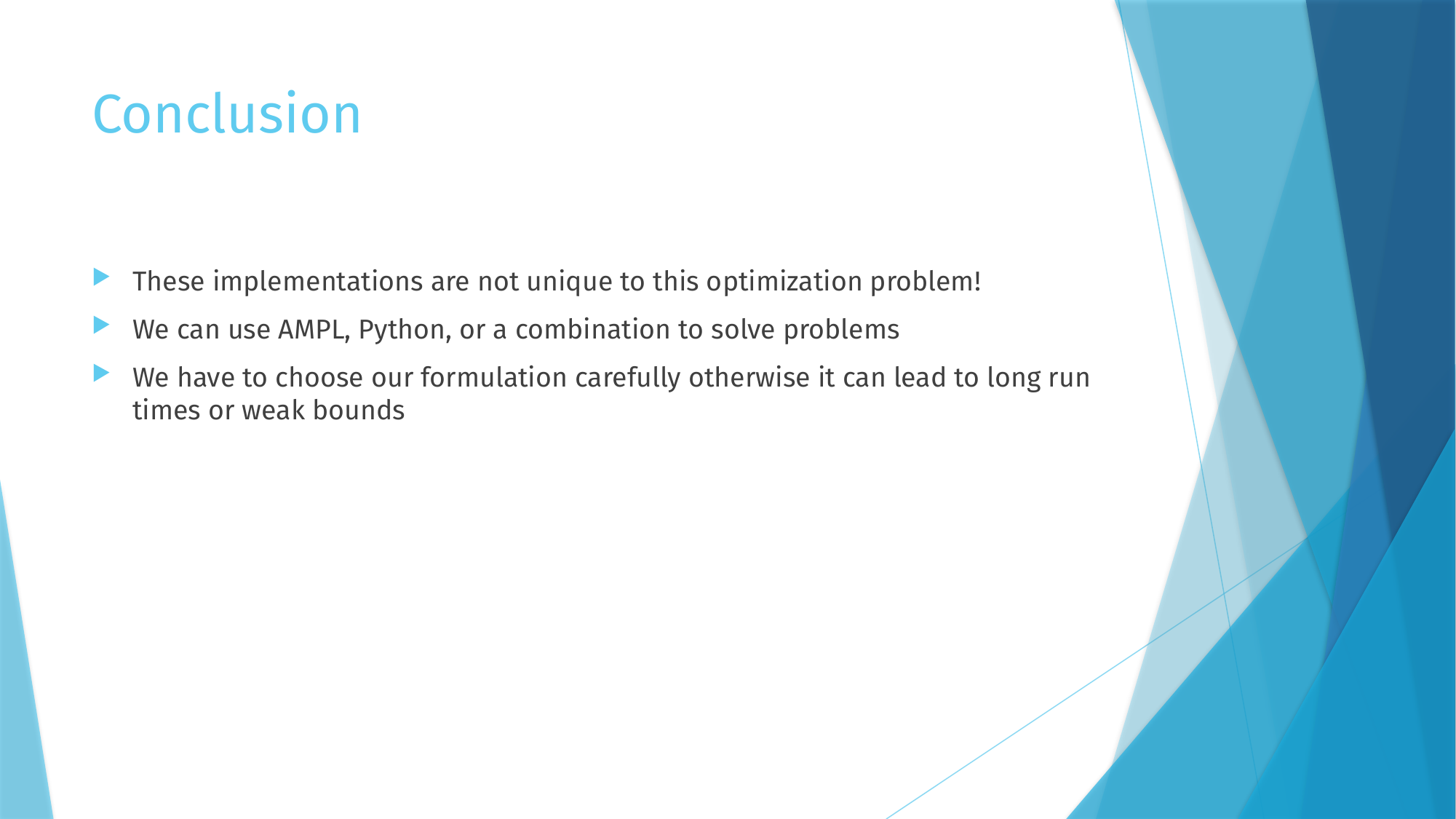

# Conclusion
These implementations are not unique to this optimization problem!
We can use AMPL, Python, or a combination to solve problems
We have to choose our formulation carefully otherwise it can lead to long run times or weak bounds